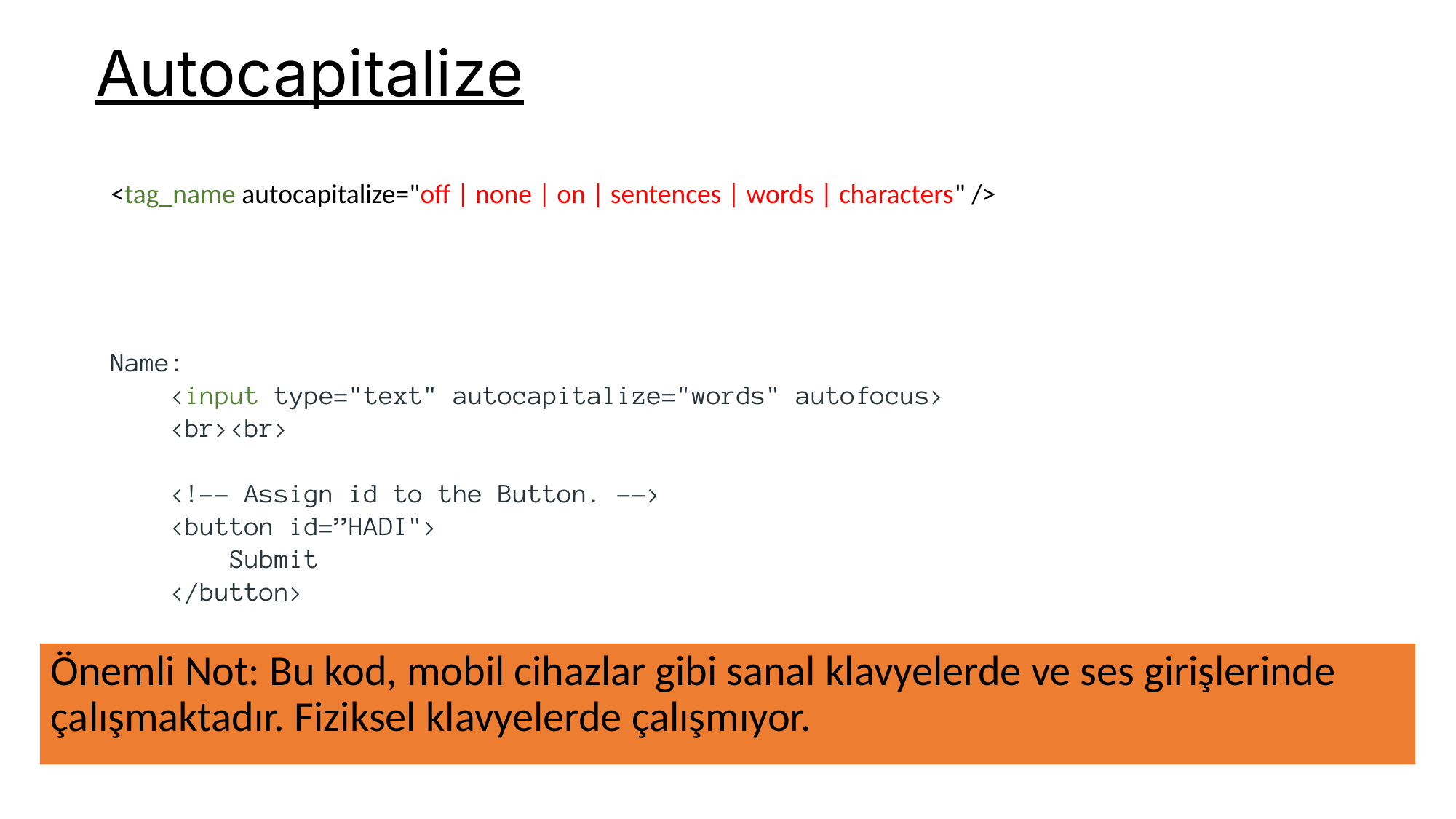

# Autocapitalize
<tag_name autocapitalize="off | none | on | sentences | words | characters" />
Name:
    <input type="text" autocapitalize="words" autofocus>
    <br><br>

    <!-- Assign id to the Button. -->
    <button id=”HADI">
        Submit
    </button>
Önemli Not: Bu kod, mobil cihazlar gibi sanal klavyelerde ve ses girişlerinde çalışmaktadır. Fiziksel klavyelerde çalışmıyor.